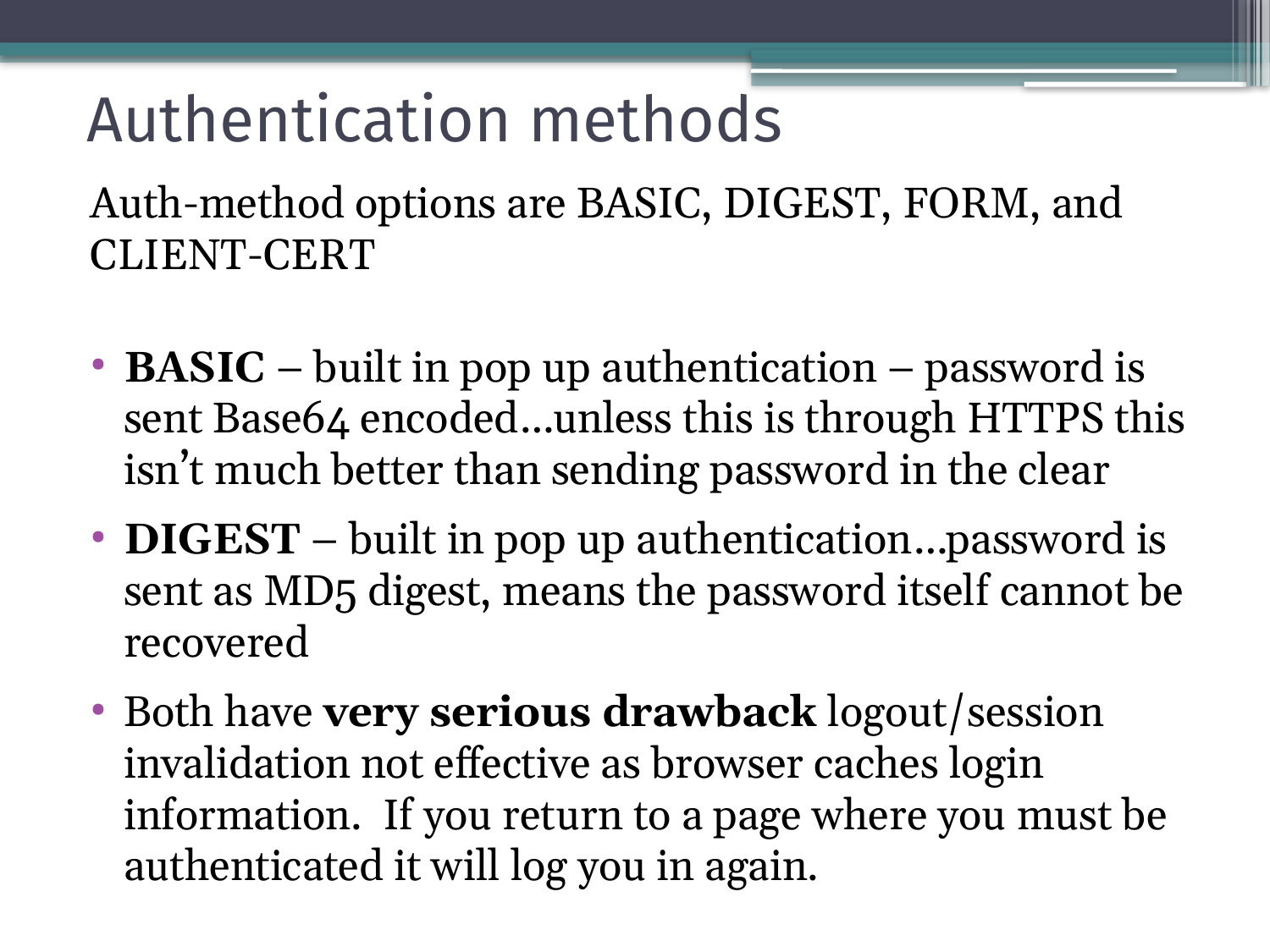

# Authentication methods
Auth-method options are BASIC, DIGEST, FORM, and CLIENT-CERT

BASIC – built in pop up authentication – password is sent Base64 encoded…unless this is through HTTPS this isn’t much better than sending password in the clear
DIGEST – built in pop up authentication…password is sent as MD5 digest, means the password itself cannot be recovered
Both have very serious drawback logout/session invalidation not effective as browser caches login information.  If you return to a page where you must be authenticated it will log you in again.